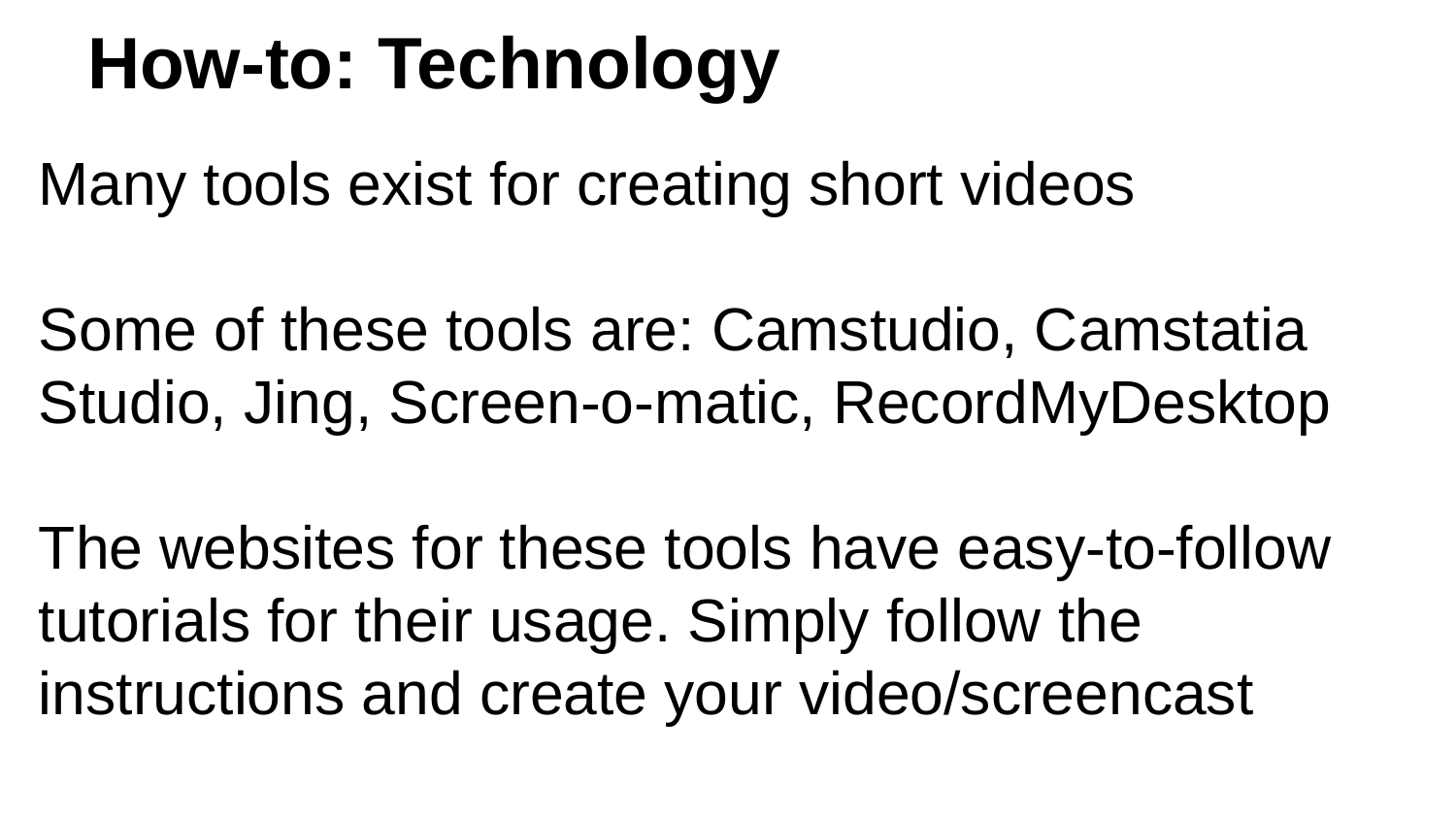

# How-to: Technology
Many tools exist for creating short videos

Some of these tools are: Camstudio, Camstatia Studio, Jing, Screen-o-matic, RecordMyDesktop

The websites for these tools have easy-to-follow tutorials for their usage. Simply follow the instructions and create your video/screencast